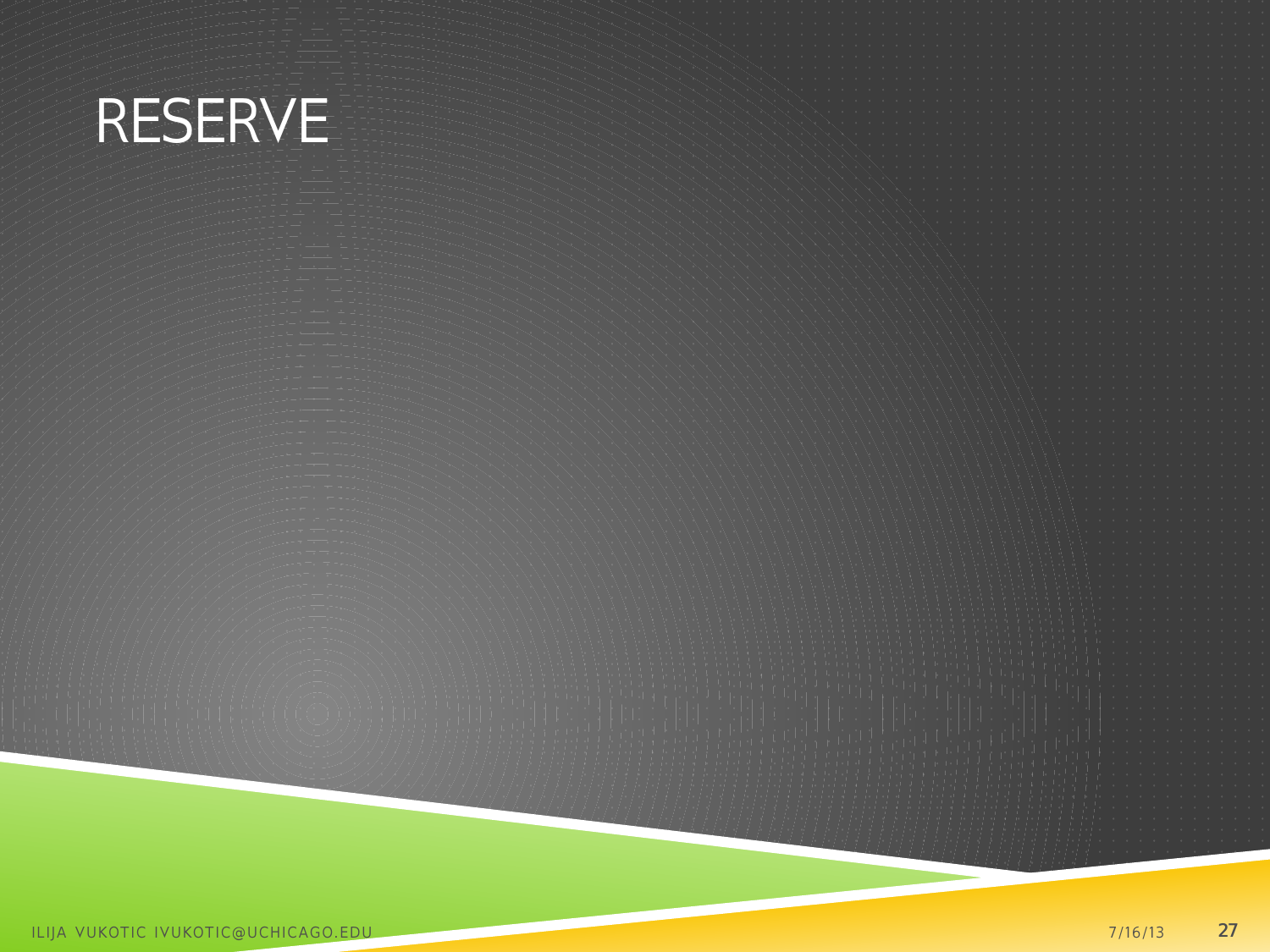

# Reserve
Ilija Vukotic ivukotic@uchicago.edu
7/16/13
27